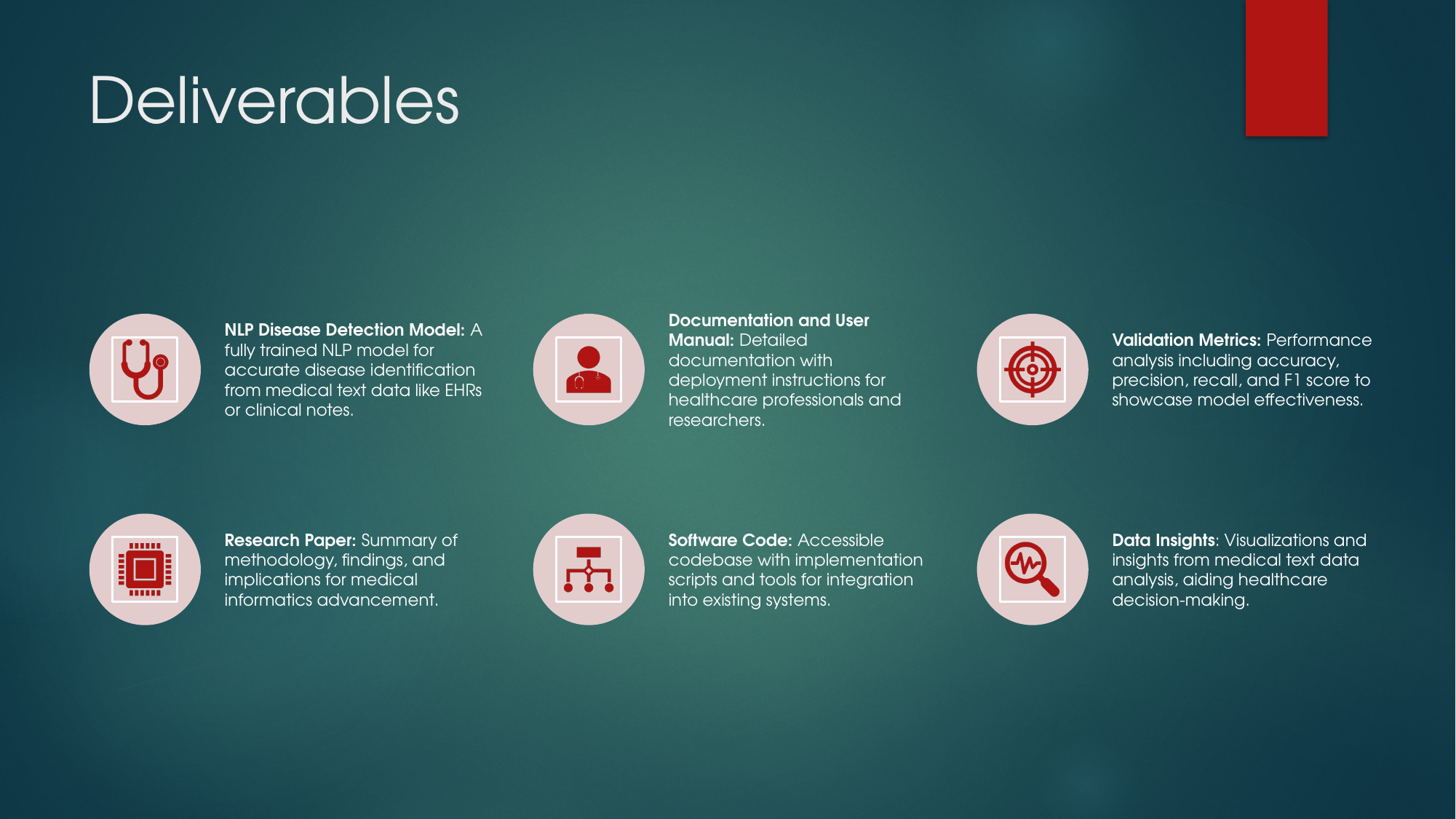

# Deliverables
NLP Disease Detection Model: A fully trained NLP model for accurate disease identification from medical text data like EHRs or clinical notes.
Documentation and User Manual: Detailed documentation with deployment instructions for healthcare professionals and researchers.
Validation Metrics: Performance analysis including accuracy, precision, recall, and F1 score to showcase model effectiveness.
Research Paper: Summary of methodology, findings, and implications for medical informatics advancement.
Software Code: Accessible codebase with implementation scripts and tools for integration into existing systems.
Data Insights: Visualizations and insights from medical text data analysis, aiding healthcare decision-making.